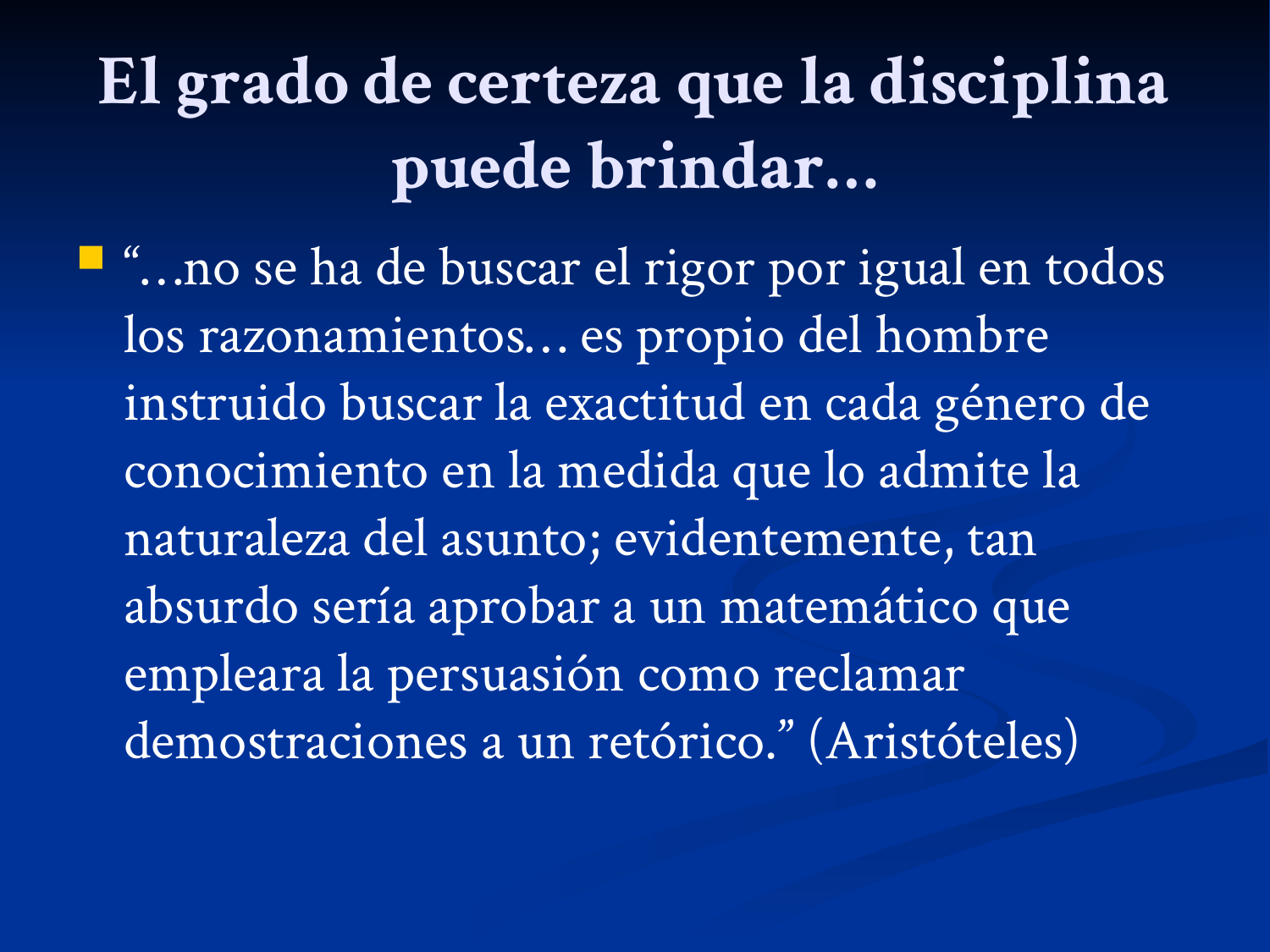

# El grado de certeza que la disciplina puede brindar…
“…no se ha de buscar el rigor por igual en todos los razonamientos… es propio del hombre instruido buscar la exactitud en cada género de conocimiento en la medida que lo admite la naturaleza del asunto; evidentemente, tan absurdo sería aprobar a un matemático que empleara la persuasión como reclamar demostraciones a un retórico.” (Aristóteles)